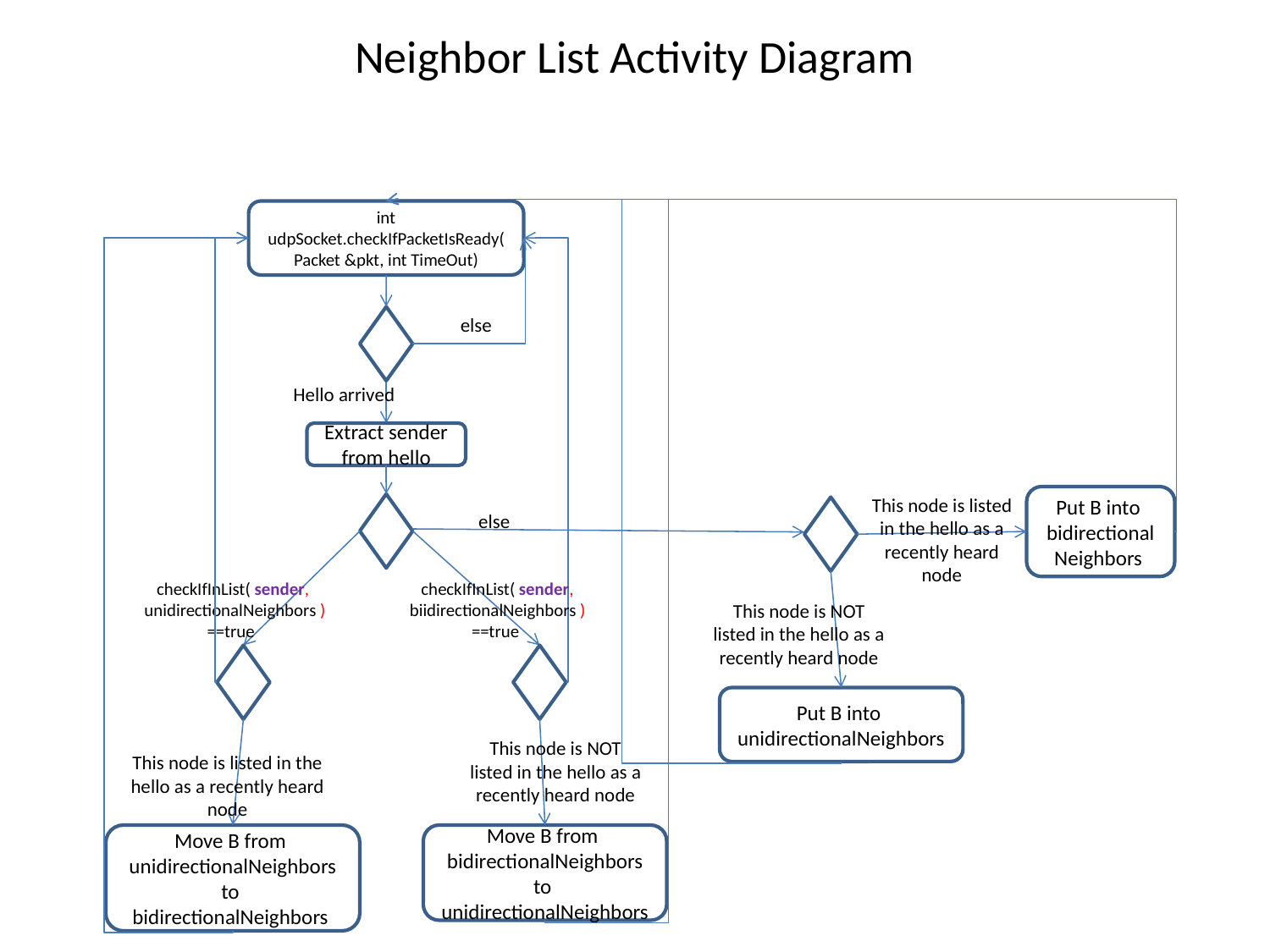

# Neighbor List Activity Diagram
int udpSocket.checkIfPacketIsReady(Packet &pkt, int TimeOut)

else
Hello arrived
Extract sender from hello
This node is listed in the hello as a recently heard node
Put B into  bidirectionalNeighbors

else
checkIfInList( sender,
 unidirectionalNeighbors )
==true
checkIfInList( sender, biidirectionalNeighbors )
==true
This node is NOT listed in the hello as a recently heard node

Put B into  unidirectionalNeighbors
This node is NOT listed in the hello as a recently heard node
This node is listed in the hello as a recently heard node
Move B from  unidirectionalNeighbors to  bidirectionalNeighbors
Move B from  bidirectionalNeighbors to  unidirectionalNeighbors